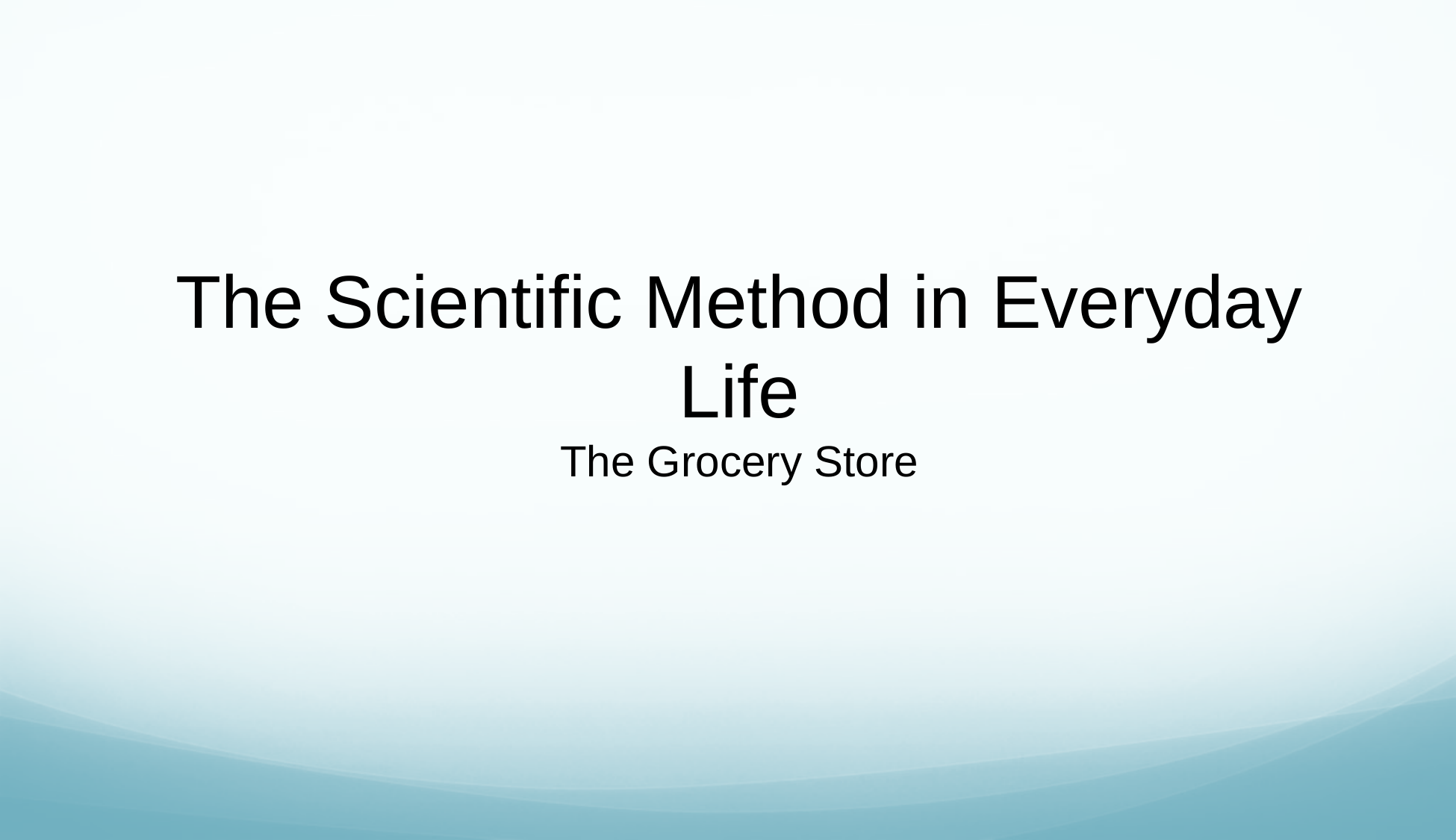

# The Scientific Method in Everyday Life The Grocery Store